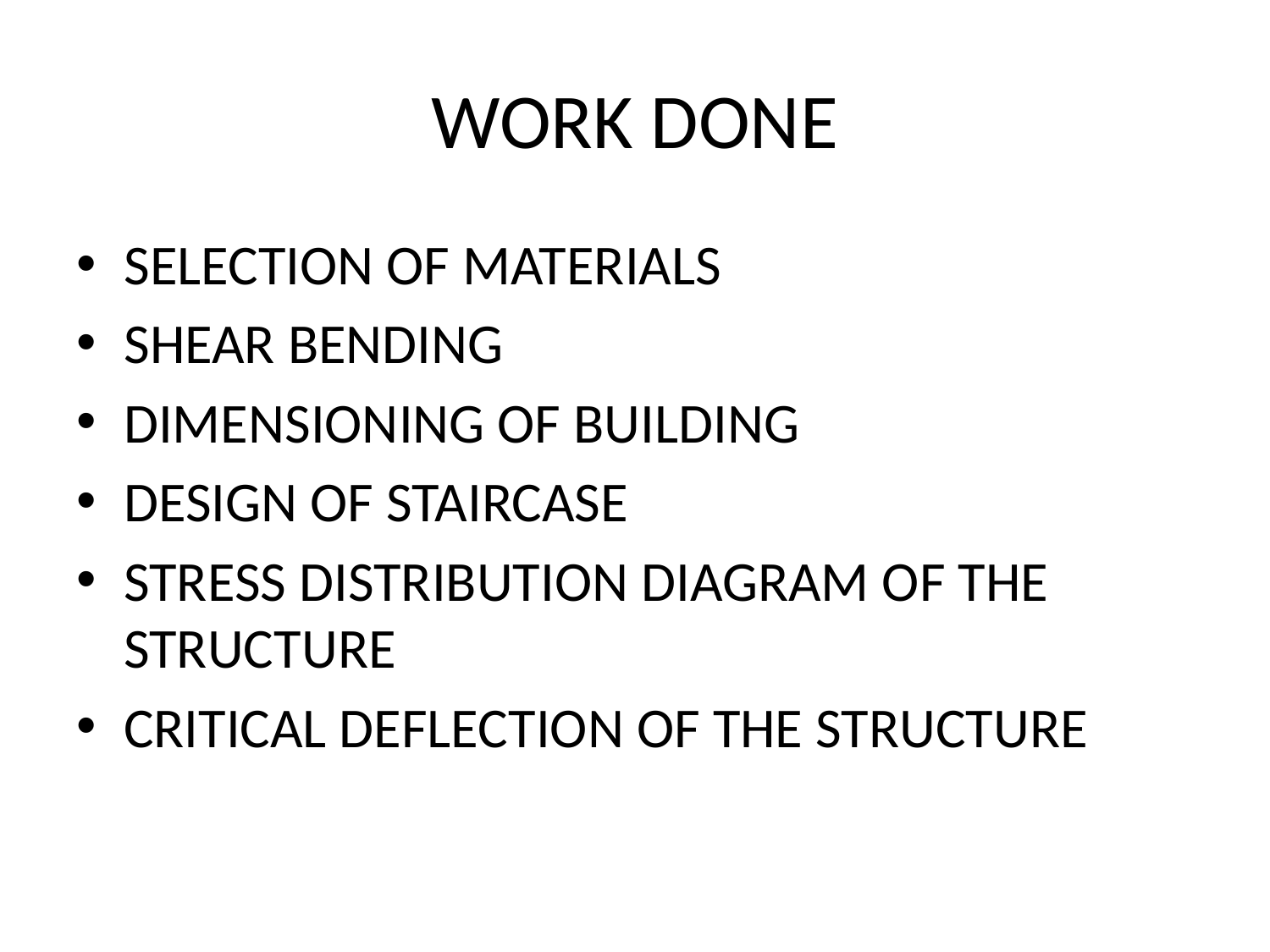

# WORK DONE
SELECTION OF MATERIALS
SHEAR BENDING
DIMENSIONING OF BUILDING
DESIGN OF STAIRCASE
STRESS DISTRIBUTION DIAGRAM OF THE STRUCTURE
CRITICAL DEFLECTION OF THE STRUCTURE